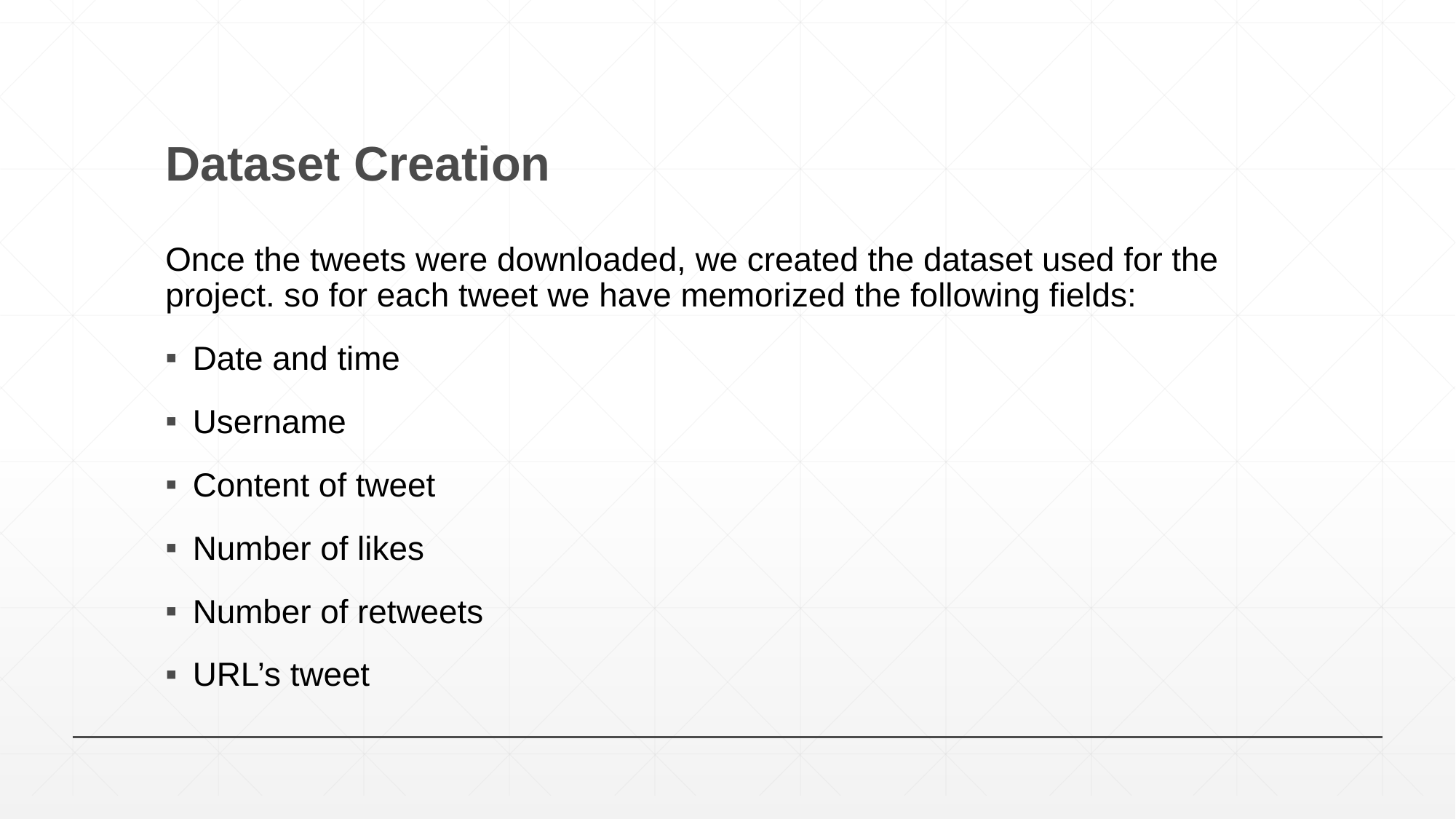

# Dataset Creation
Once the tweets were downloaded, we created the dataset used for the project. so for each tweet we have memorized the following fields:
Date and time
Username
Content of tweet
Number of likes
Number of retweets
URL’s tweet